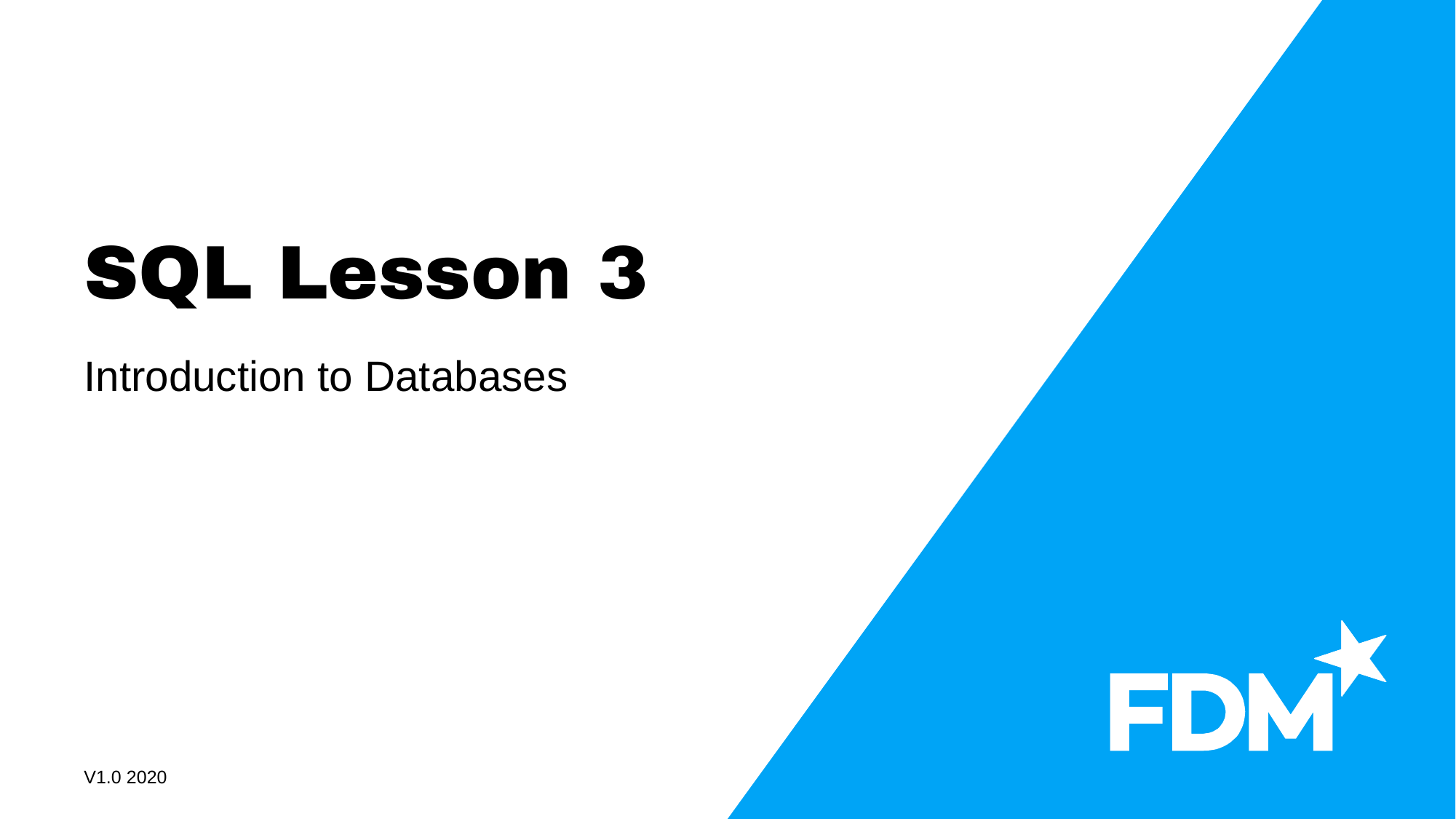

# SQL Lesson 3
Introduction to Databases

V1.0 2020